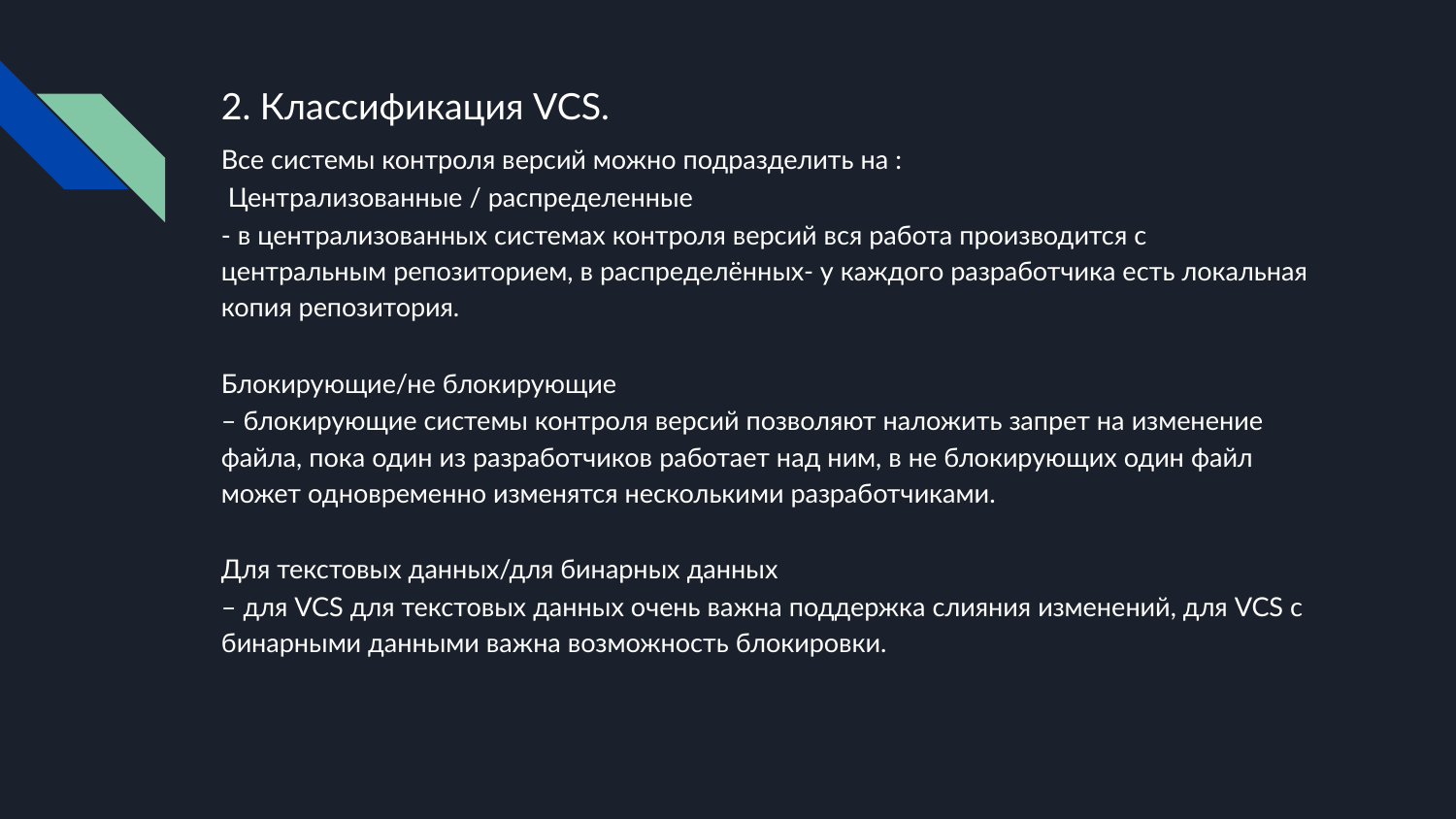

# 2. Классификация VCS.
Все системы контроля версий можно подразделить на :
 Централизованные / распределенные
- в централизованных системах контроля версий вся работа производится с центральным репозиторием, в распределённых- у каждого разработчика есть локальная копия репозитория.

Блокирующие/не блокирующие
– блокирующие системы контроля версий позволяют наложить запрет на изменение файла, пока один из разработчиков работает над ним, в не блокирующих один файл может одновременно изменятся несколькими разработчиками.

Для текстовых данных/для бинарных данных
– для VCS для текстовых данных очень важна поддержка слияния изменений, для VCS с бинарными данными важна возможность блокировки.